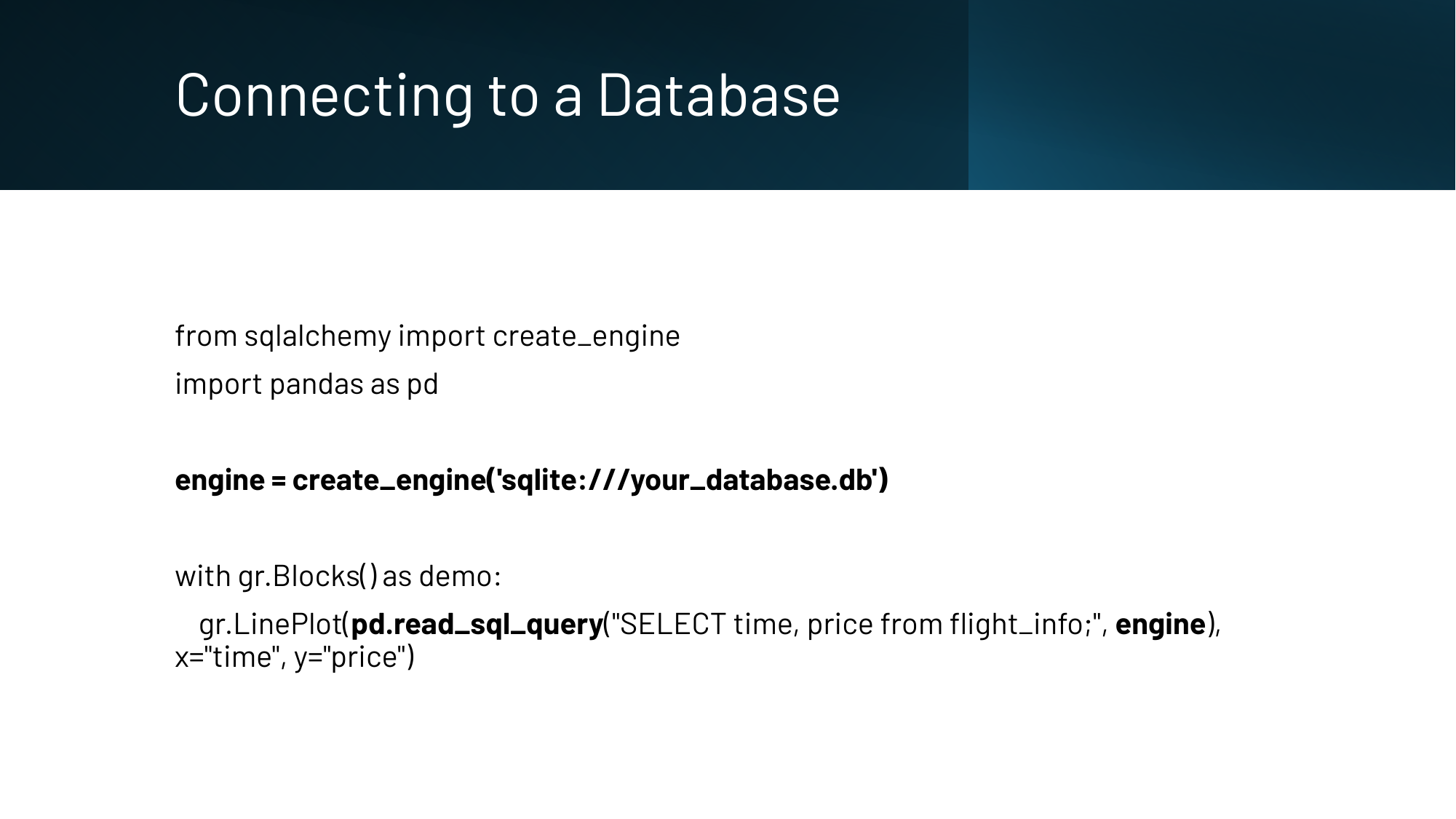

# Connecting to a Database
from sqlalchemy import create_engine
import pandas as pd

engine = create_engine('sqlite:///your_database.db')

with gr.Blocks() as demo:
    gr.LinePlot(pd.read_sql_query("SELECT time, price from flight_info;", engine), x="time", y="price")